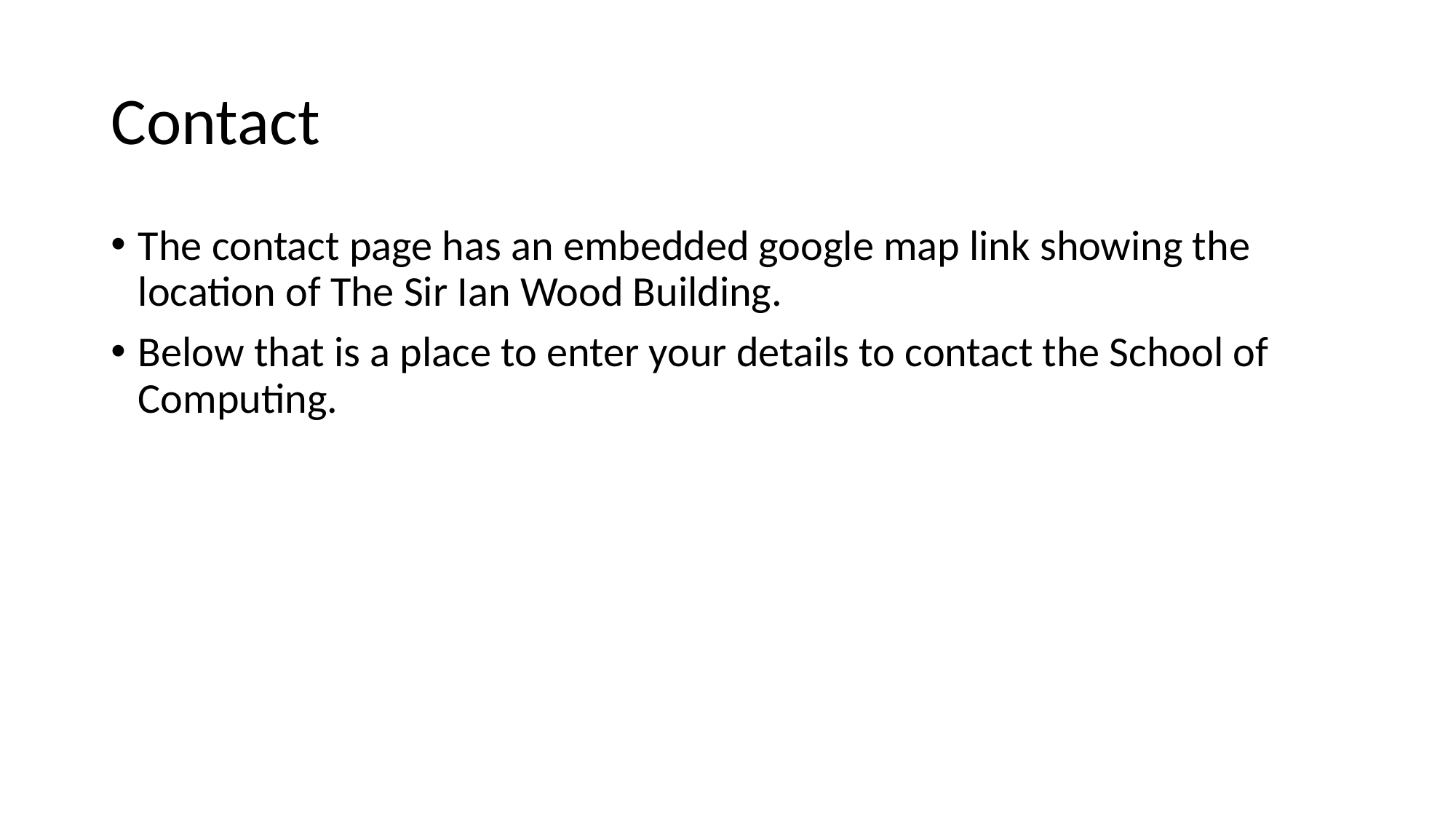

# Contact
The contact page has an embedded google map link showing the location of The Sir Ian Wood Building.
Below that is a place to enter your details to contact the School of Computing.